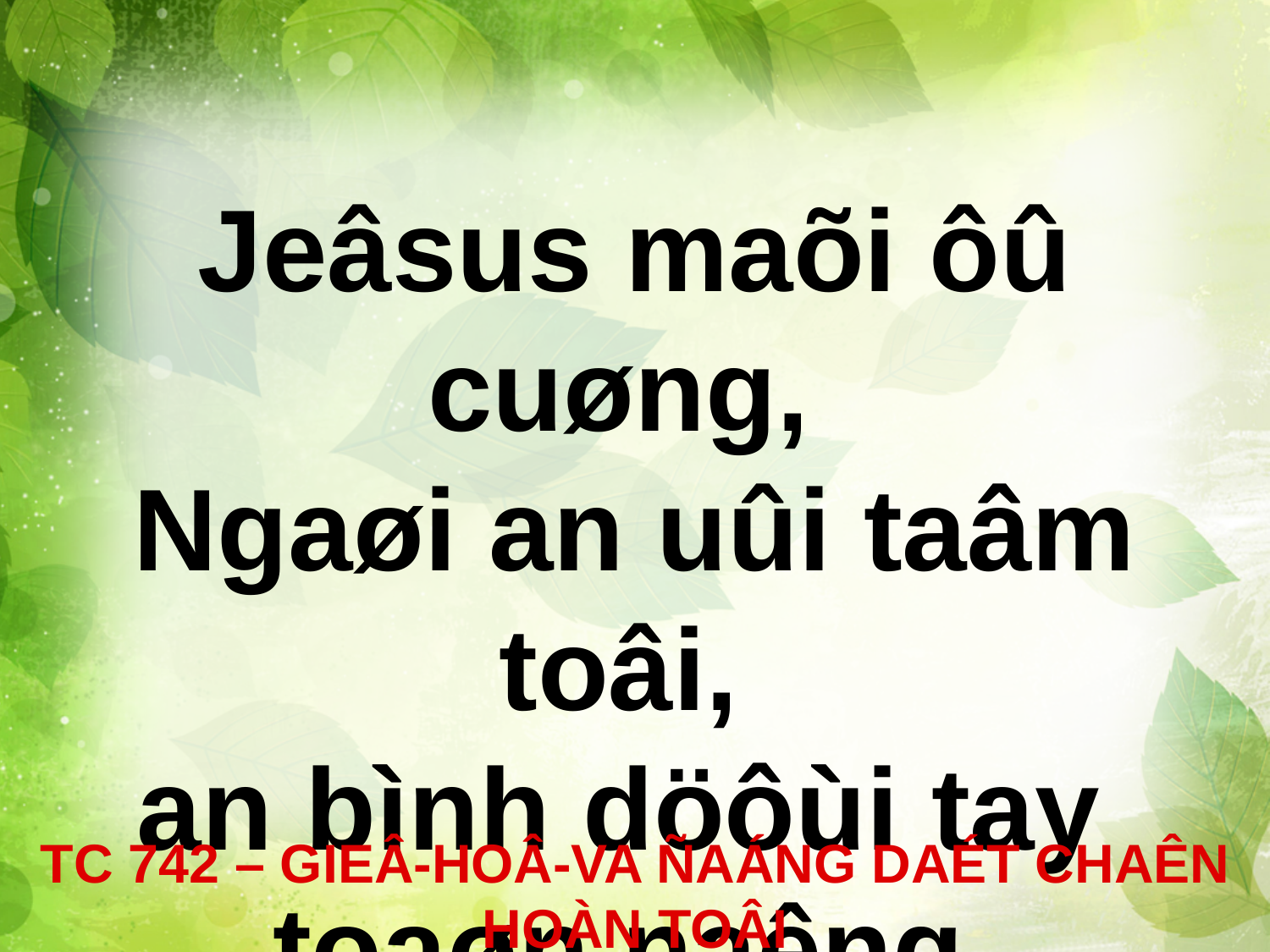

Jeâsus maõi ôû cuøng,
Ngaøi an uûi taâm toâi,
an bình döôùi tay
toaøn naêng.
TC 742 – GIEÂ-HOÂ-VA ÑAÁNG DAÉT CHAÊN HOÀN TOÂI